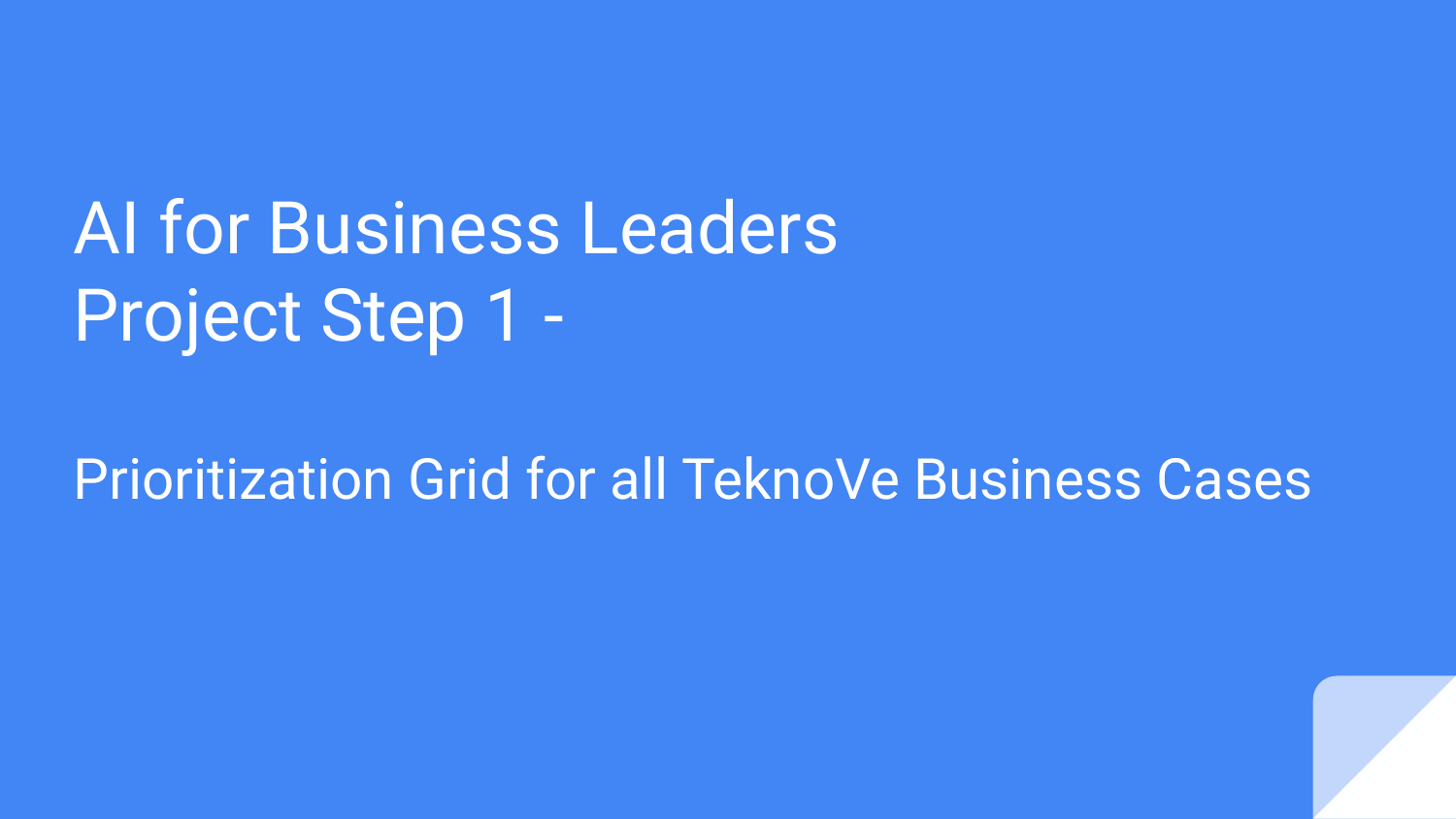

AI for Business Leaders
Project Step 1 -

Prioritization Grid for all TeknoVe Business Cases
#